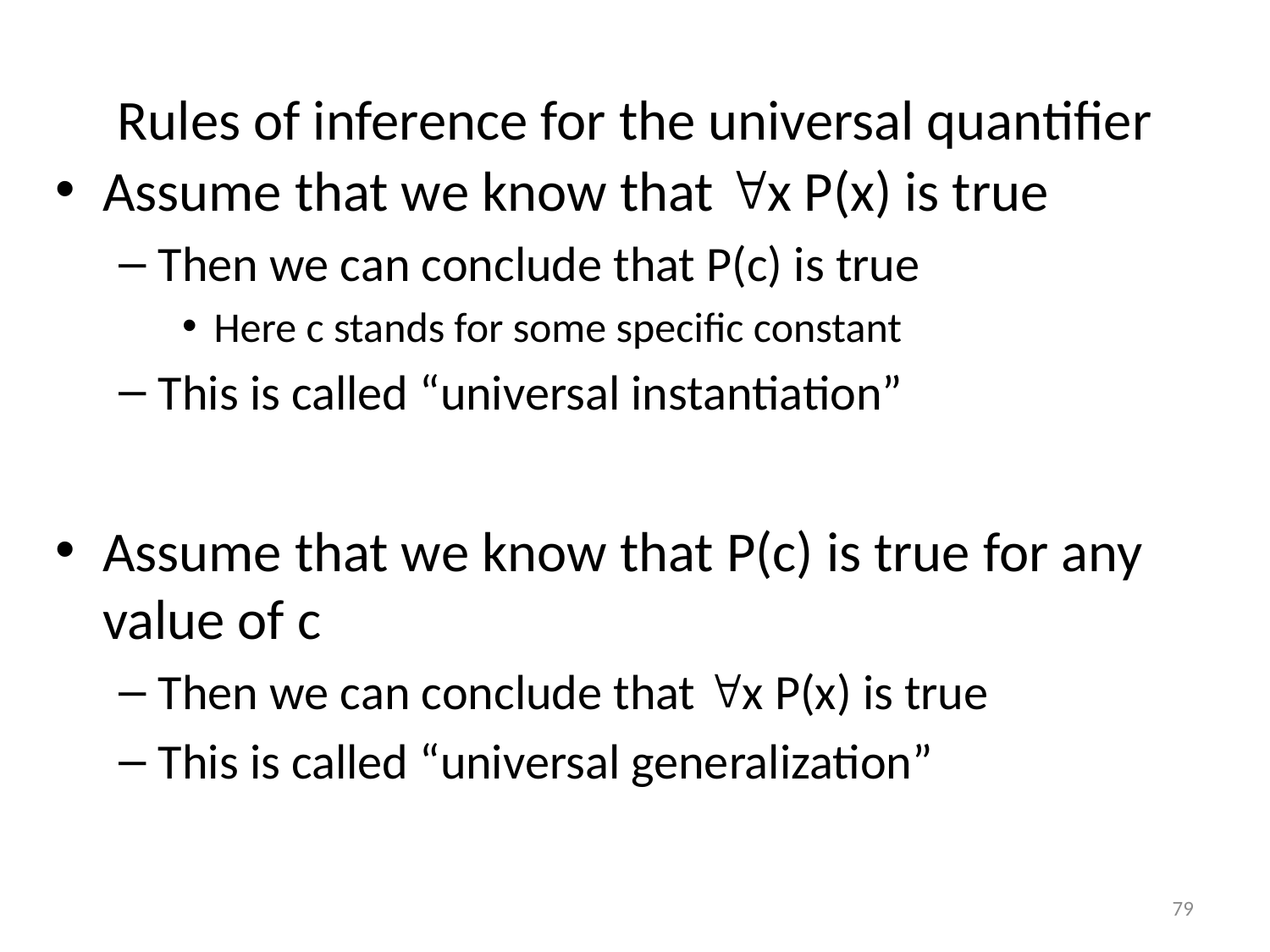

# Rules of inference for the universal quantifier
Assume that we know that ∀x P(x) is true
Then we can conclude that P(c) is true
Here c stands for some specific constant
This is called “universal instantiation”

Assume that we know that P(c) is true for any value of c
Then we can conclude that ∀x P(x) is true
This is called “universal generalization”
79